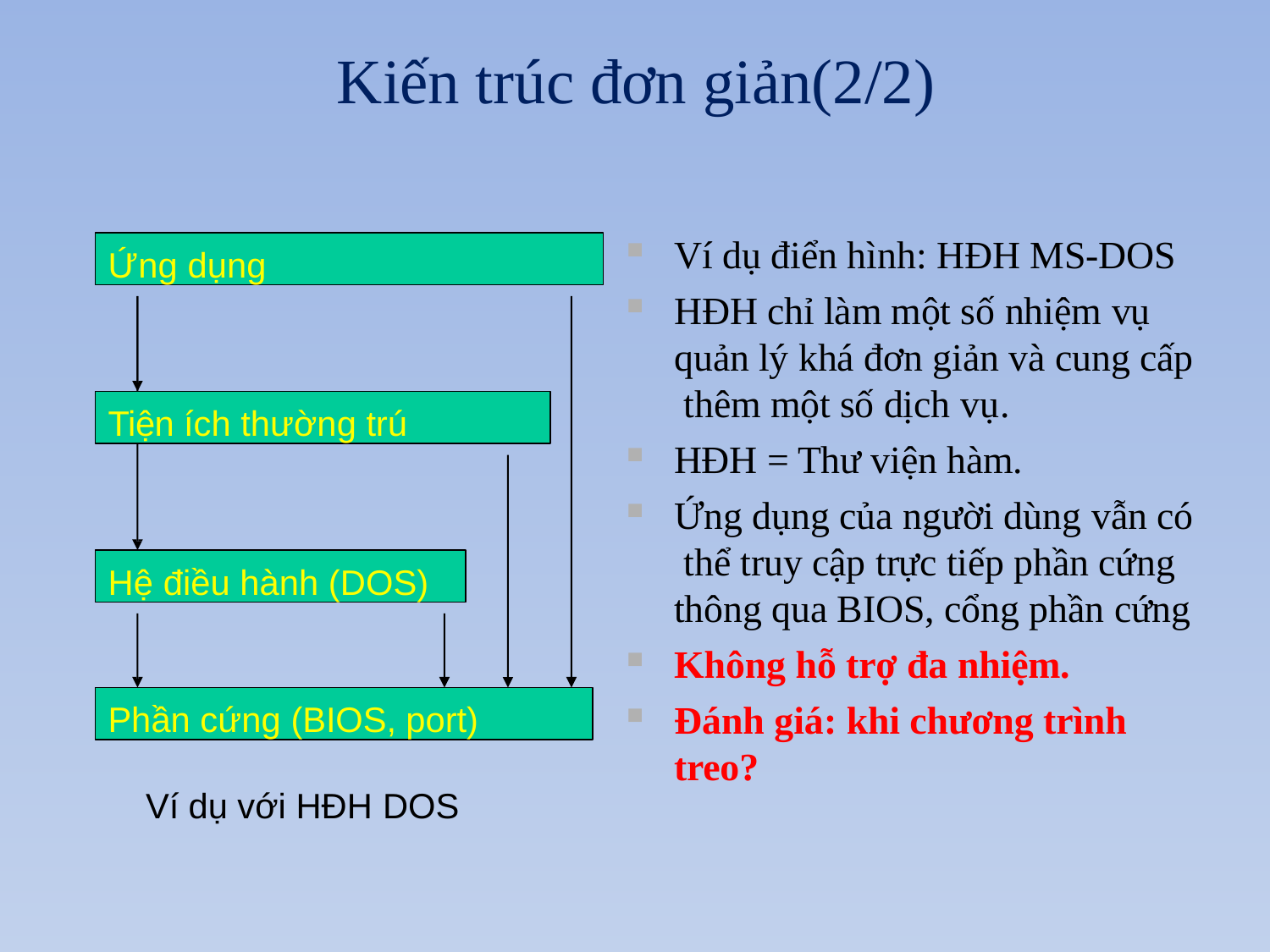

# Kiến trúc đơn giản(2/2)
Ví dụ điển hình: HĐH MS-DOS
HĐH chỉ làm một số nhiệm vụ  quản lý khá đơn giản và cung cấp  thêm một số dịch vụ.
HĐH = Thư viện hàm.
Ứng dụng của người dùng vẫn có  thể truy cập trực tiếp phần cứng  thông qua BIOS, cổng phần cứng
Không hỗ trợ đa nhiệm.
Đánh giá: khi chương trình
treo?
Ứng dụng

Tiện ích thường trú

Hệ điều hành (DOS)

Phần cứng (BIOS, port)
Ví dụ với HĐH DOS